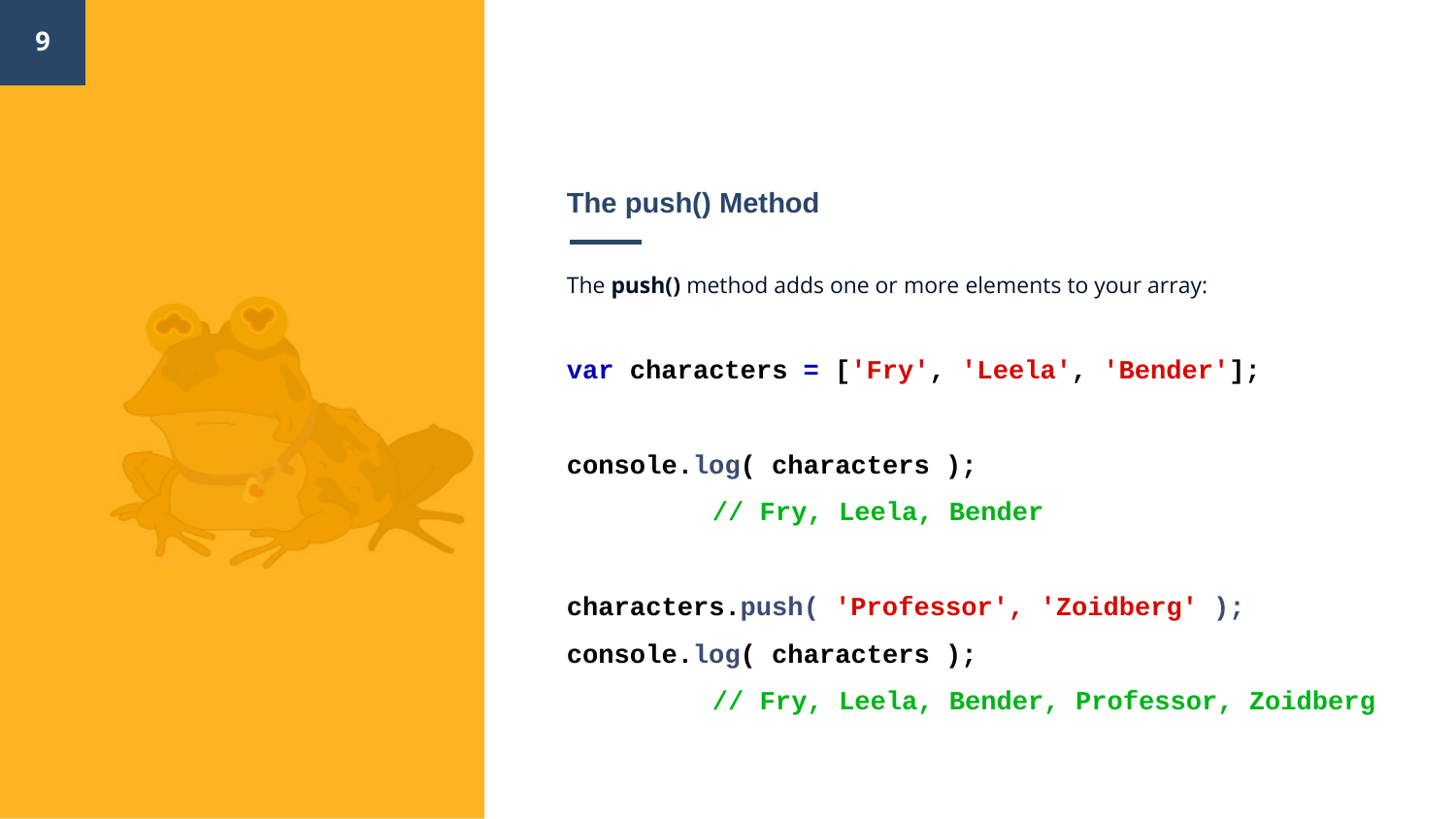

9
# The push() Method
The push() method adds one or more elements to your array:

var characters = ['Fry', 'Leela', 'Bender'];
console.log( characters );
	// Fry, Leela, Bender
characters.push( 'Professor', 'Zoidberg' );
console.log( characters );
	// Fry, Leela, Bender, Professor, Zoidberg